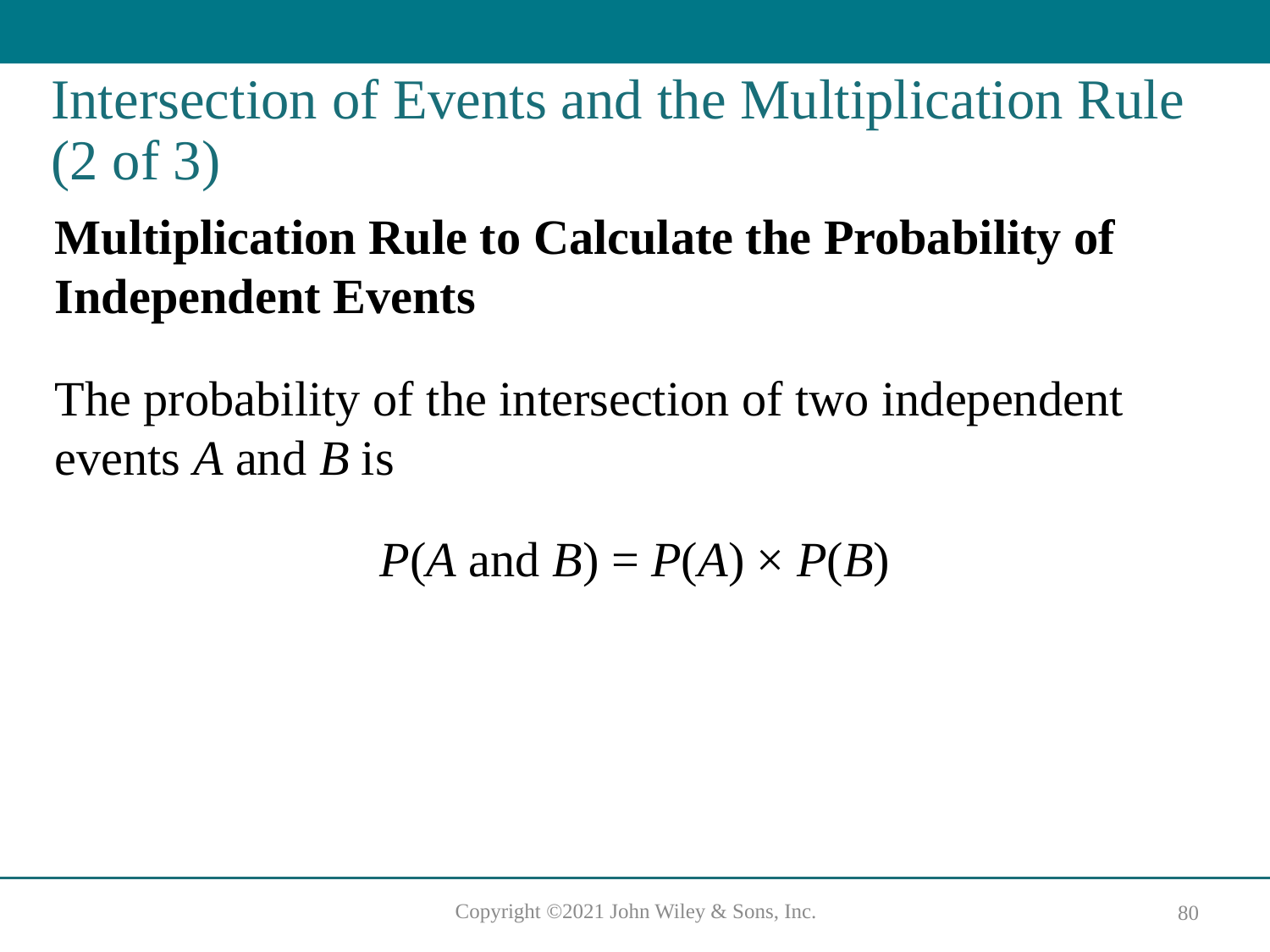

# Intersection of Events and the Multiplication Rule (2 of 3)
Multiplication Rule to Calculate the Probability of Independent Events
The probability of the intersection of two independent events A and B is
P(A and B) = P(A) × P(B)